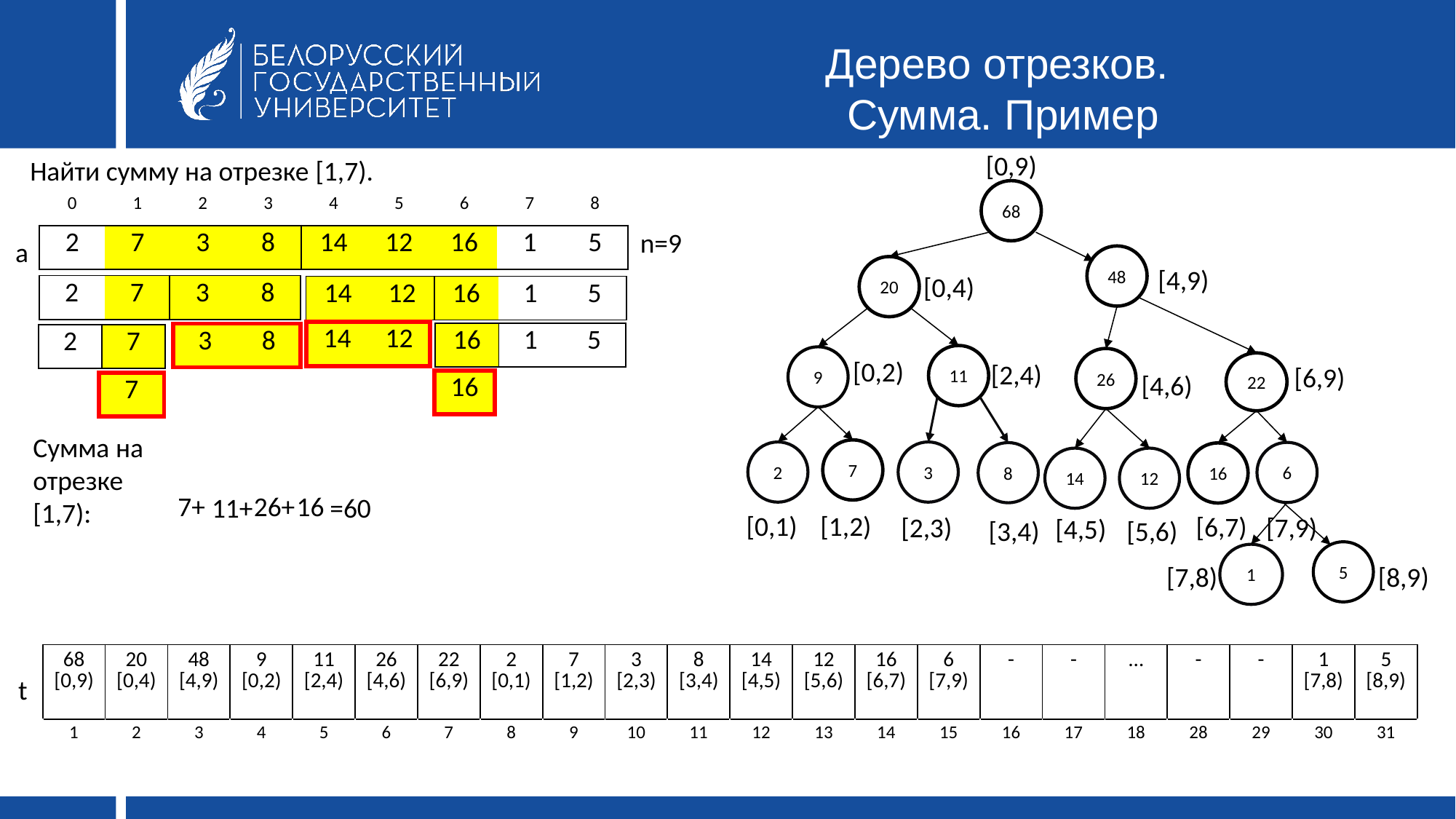

# Дерево отрезков. Сумма. Пример
[0,9)
Найти сумму на отрезке [1,7).
68
| 0 | 1 | 2 | 3 | 4 | 5 | 6 | 7 | 8 |
| --- | --- | --- | --- | --- | --- | --- | --- | --- |
| 2 | 7 | 3 | 8 | 14 | 12 | 16 | 1 | 5 |
n=9
a
48
20
[4,9)
[0,4)
| 2 | 7 | 3 | 8 |
| --- | --- | --- | --- |
| 14 | 12 | 16 | 1 | 5 |
| --- | --- | --- | --- | --- |
| 14 | 12 |
| --- | --- |
| 16 | 1 | 5 |
| --- | --- | --- |
| 3 | 8 |
| --- | --- |
| 2 | 7 |
| --- | --- |
11
9
26
[0,2)
[2,4)
22
[6,9)
[4,6)
| 16 |
| --- |
| 7 |
| --- |
Cумма на отрезке [1,7):
7
2
3
6
8
16
14
12
7+
  26+
16
11+
=60
[0,1)
[1,2)
[6,7)
[7,9)
[2,3)
[4,5)
[5,6)
[3,4)
5
1
[8,9)
[7,8)
| 68 [0,9) | 20 [0,4) | 48 [4,9) | 9 [0,2) | 11 [2,4) | 26 [4,6) | 22 [6,9) | 2 [0,1) | 7 [1,2) | 3 [2,3) | 8 [3,4) | 14 [4,5) | 12 [5,6) | 16 [6,7) | 6 [7,9) | - | - | … | - | - | 1 [7,8) | 5 [8,9) |
| --- | --- | --- | --- | --- | --- | --- | --- | --- | --- | --- | --- | --- | --- | --- | --- | --- | --- | --- | --- | --- | --- |
| 1 | 2 | 3 | 4 | 5 | 6 | 7 | 8 | 9 | 10 | 11 | 12 | 13 | 14 | 15 | 16 | 17 | 18 | 28 | 29 | 30 | 31 |
t